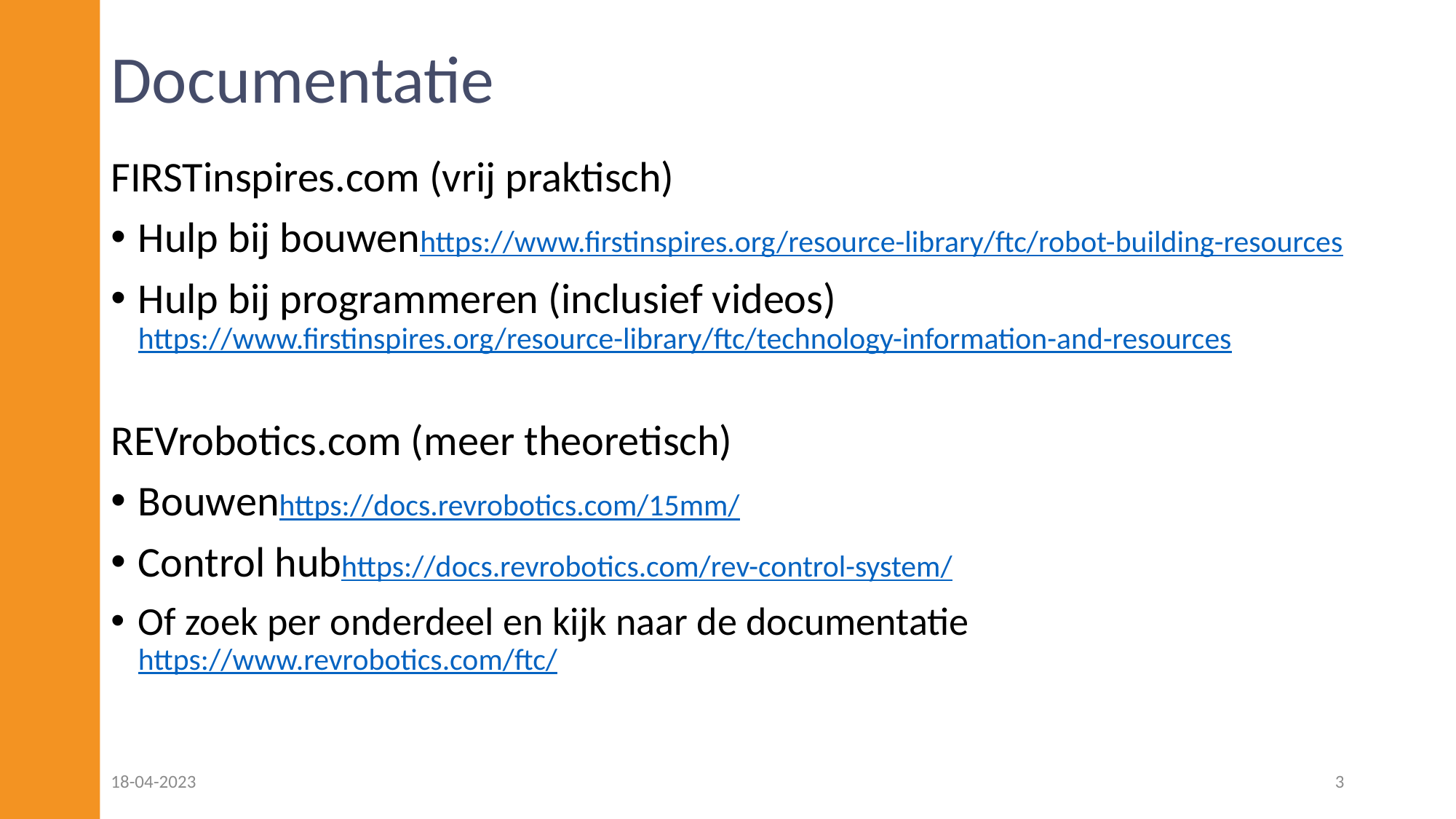

# Documentatie
FIRSTinspires.com (vrij praktisch)
Hulp bij bouwen
https://www.firstinspires.org/resource-library/ftc/robot-building-resources
Hulp bij programmeren (inclusief videos)
https://www.firstinspires.org/resource-library/ftc/technology-information-and-resources

REVrobotics.com (meer theoretisch)
Bouwen
https://docs.revrobotics.com/15mm/
Control hub
https://docs.revrobotics.com/rev-control-system/
Of zoek per onderdeel en kijk naar de documentatie
https://www.revrobotics.com/ftc/

18-04-2023

3